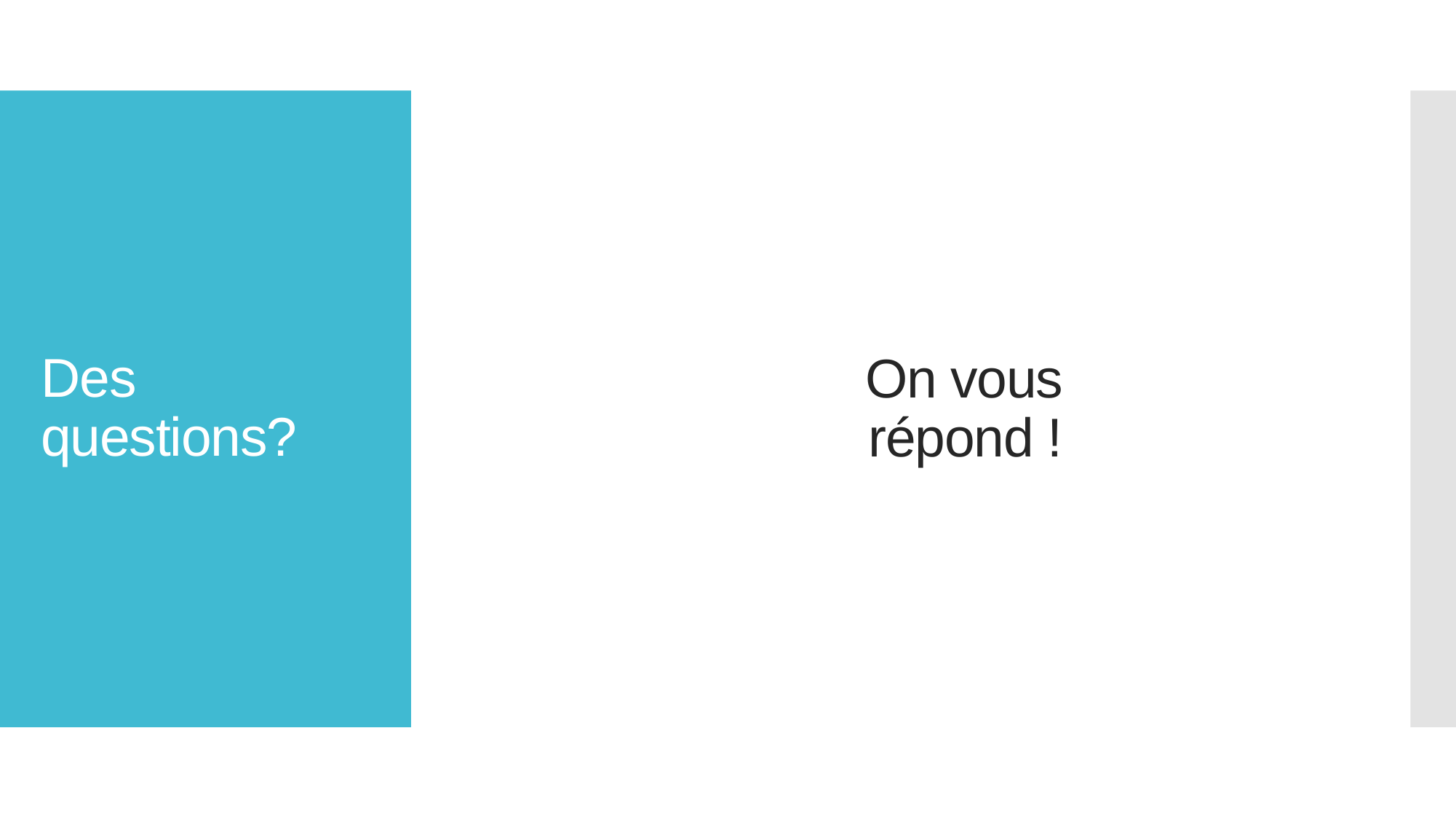

On vous répond !
# Des questions?